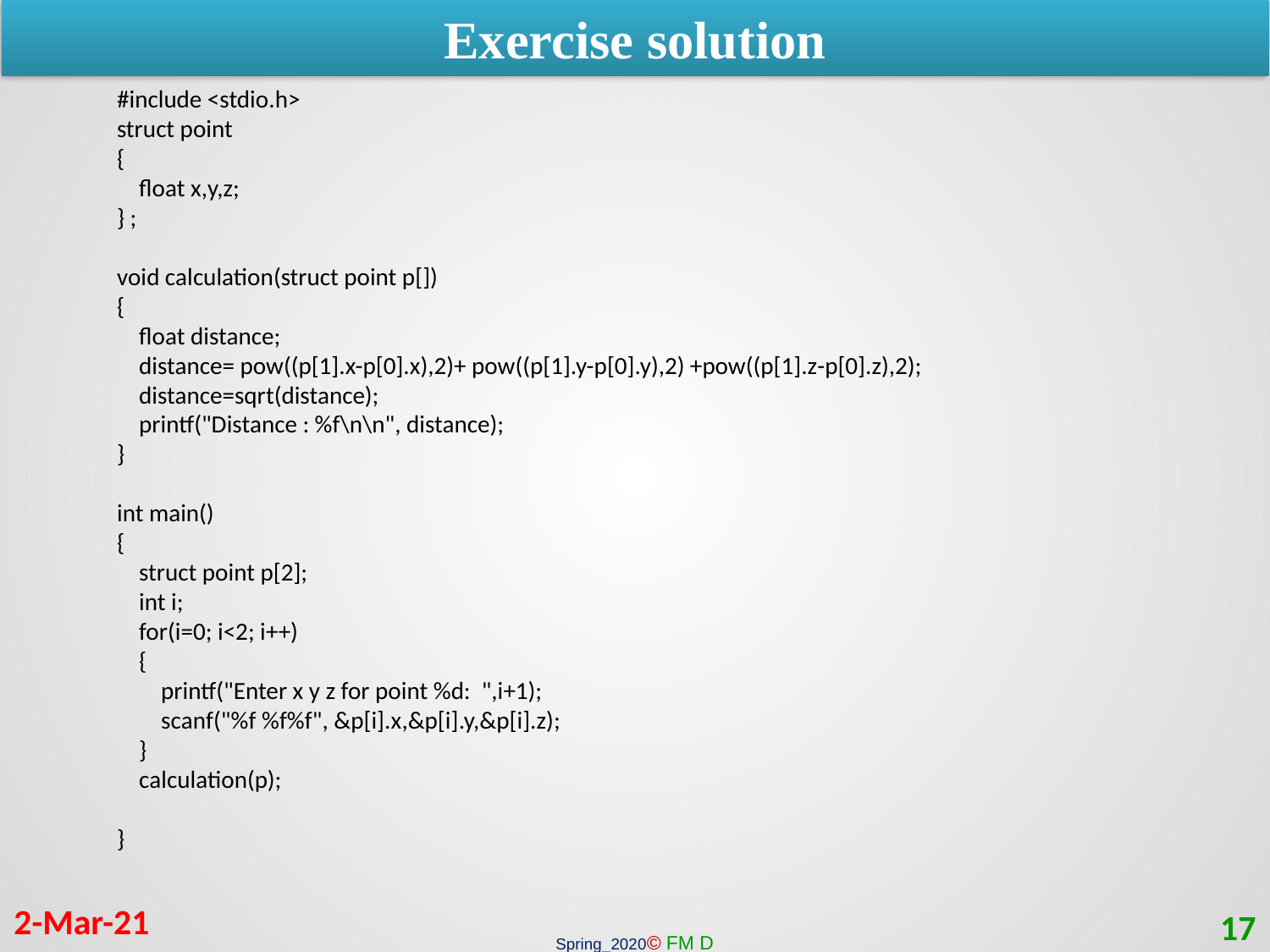

Exercise solution
#include <stdio.h>
struct point
{
    float x,y,z;
} ;

void calculation(struct point p[])
{
    float distance;
    distance= pow((p[1].x-p[0].x),2)+ pow((p[1].y-p[0].y),2) +pow((p[1].z-p[0].z),2);
    distance=sqrt(distance);
    printf("Distance : %f\n\n", distance);
}

int main()
{
    struct point p[2];
    int i;
    for(i=0; i<2; i++)
    {
        printf("Enter x y z for point %d:  ",i+1);
        scanf("%f %f%f", &p[i].x,&p[i].y,&p[i].z);
    }
    calculation(p);

}

2-Mar-21
17